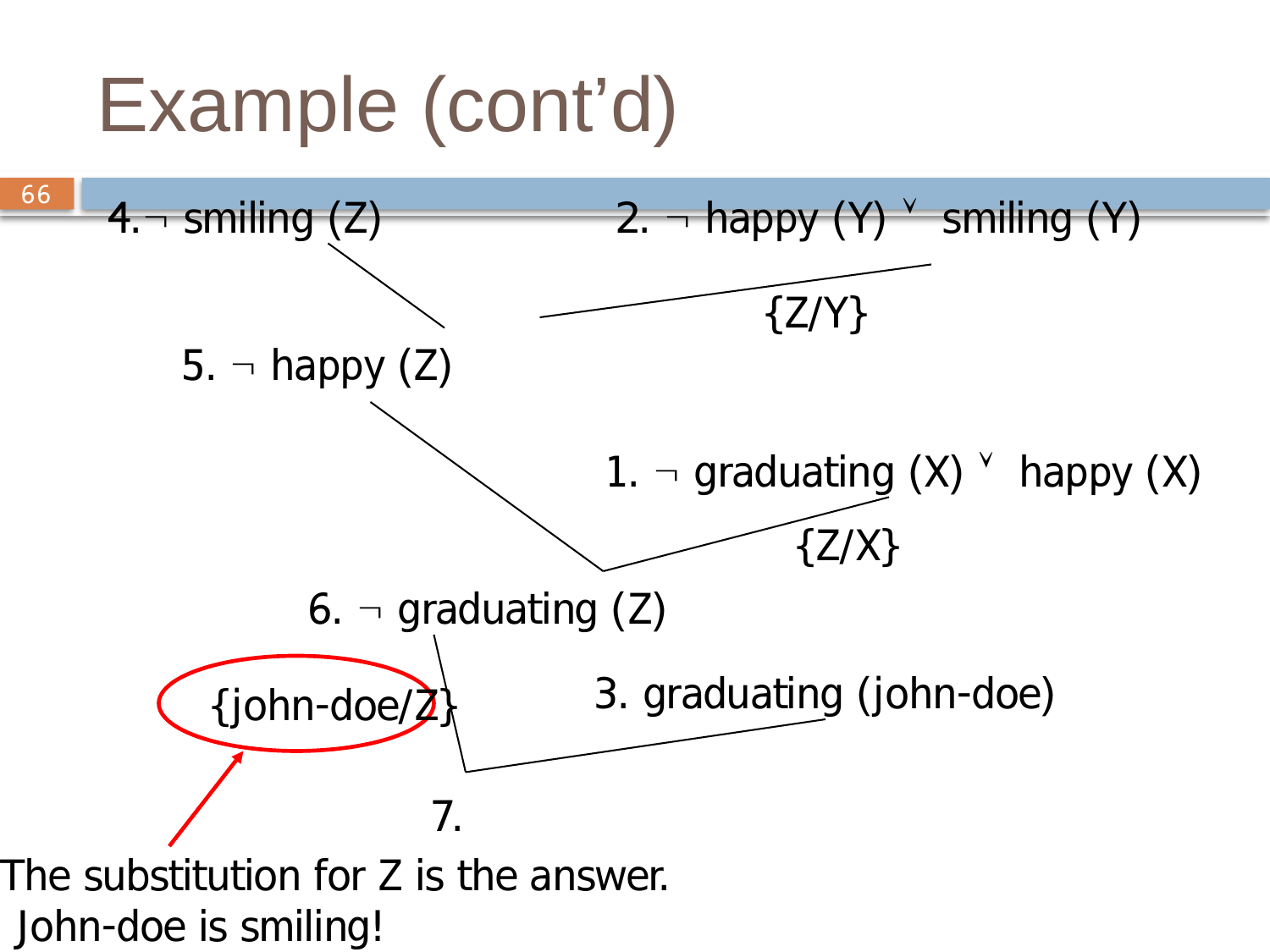

# Example (cont’d)
66
4.¬ smiling (Z)
2. ¬ happy (Y) ∨  smiling (Y)

{Z/Y}
5. ¬ happy (Z)

1. ¬ graduating (X) ∨  happy (X)

{Z/X}
6. ¬ graduating (Z)

{john-doe/Z}
3. graduating (john-doe)

7. 
The substitution for Z is the answer.
 John-doe is smiling!